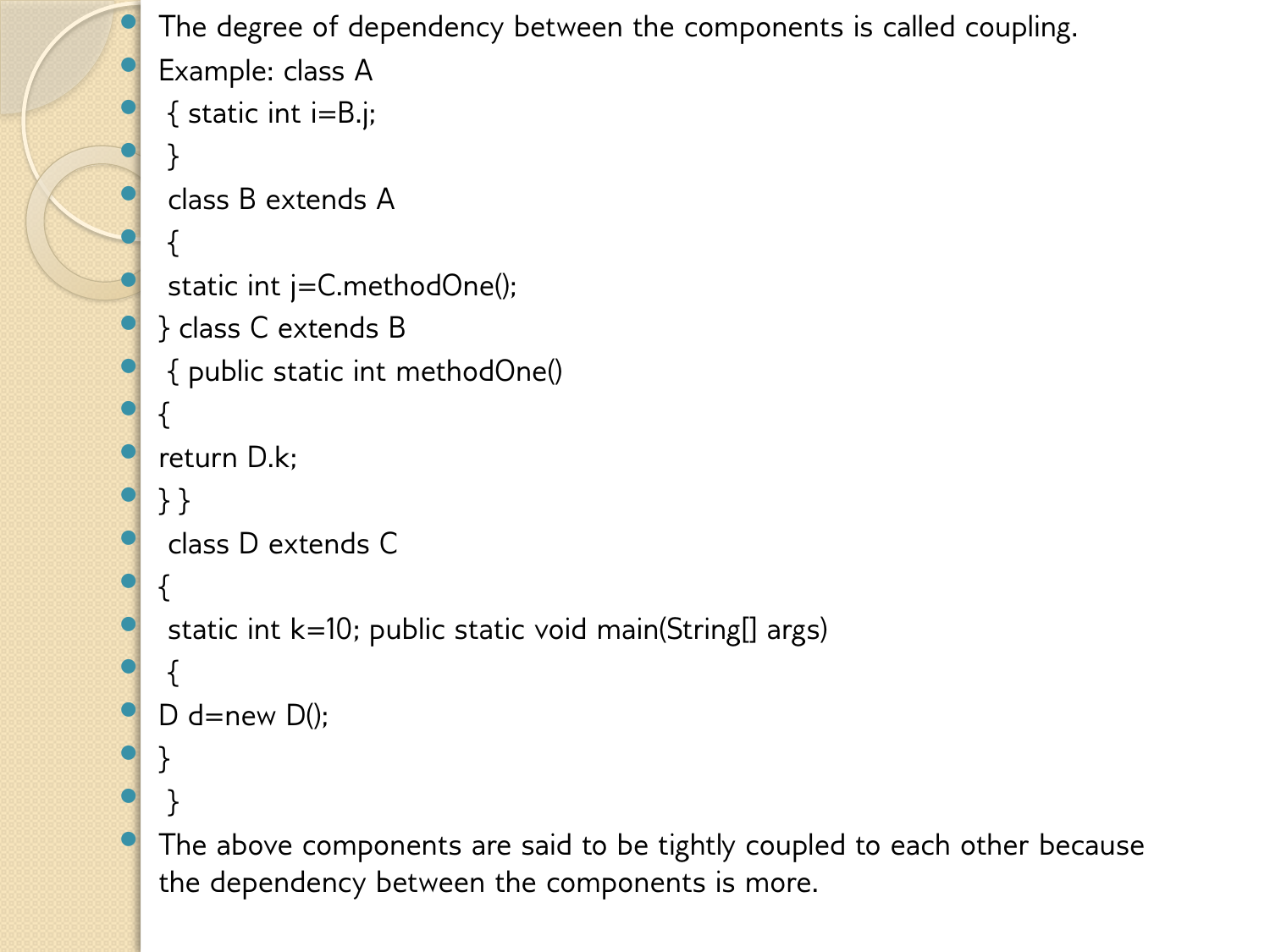

The degree of dependency between the components is called coupling.
Example: class A
 { static int i=B.j;
 }
 class B extends A
 {
 static int j=C.methodOne();
} class C extends B
 { public static int methodOne()
{
return D.k;
} }
 class D extends C
{
 static int k=10; public static void main(String[] args)
 {
D d=new D();
}
 }
The above components are said to be tightly coupled to each other because the dependency between the components is more.